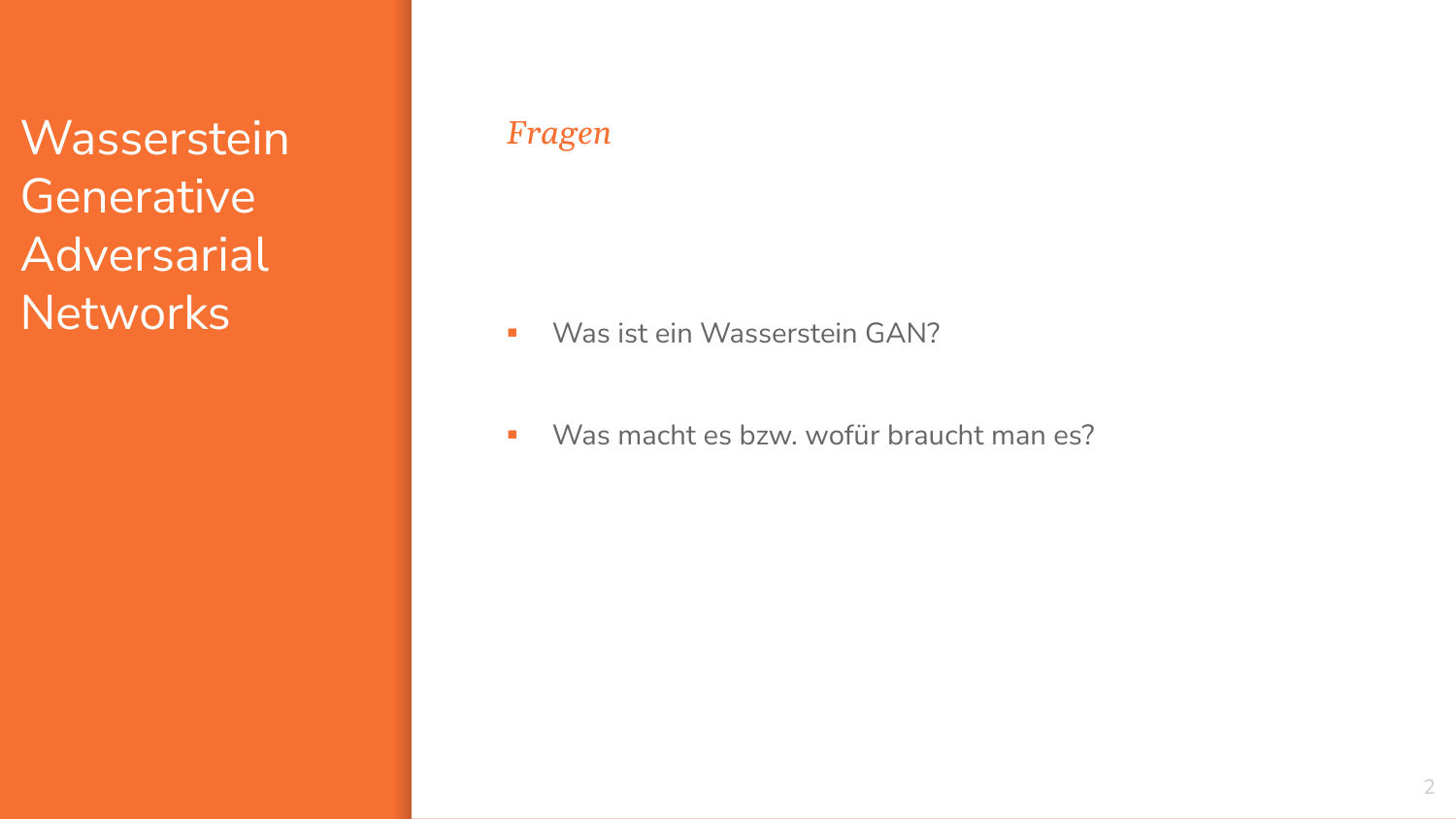

# Wasserstein Generative Adversarial Networks
Fragen
Was ist ein Wasserstein GAN?

Was macht es bzw. wofür braucht man es?
2